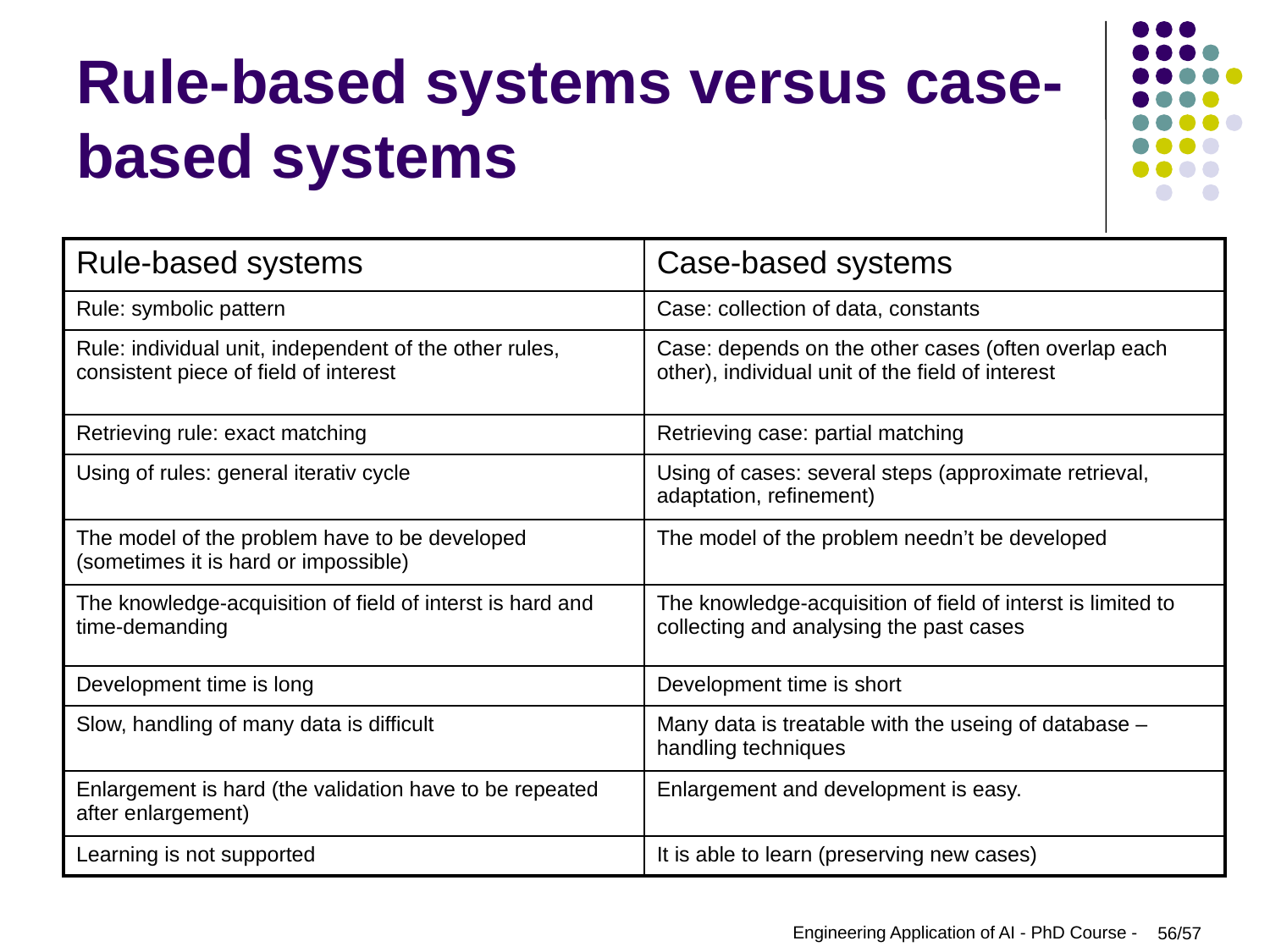

# Rule-based systems versus case-based systems
| Rule-based systems | Case-based systems |
| --- | --- |
| Rule: symbolic pattern | Case: collection of data, constants |
| Rule: individual unit, independent of the other rules, consistent piece of field of interest | Case: depends on the other cases (often overlap each other), individual unit of the field of interest |
| Retrieving rule: exact matching | Retrieving case: partial matching |
| Using of rules: general iterativ cycle | Using of cases: several steps (approximate retrieval, adaptation, refinement) |
| The model of the problem have to be developed (sometimes it is hard or impossible) | The model of the problem needn’t be developed |
| The knowledge-acquisition of field of interst is hard and time-demanding | The knowledge-acquisition of field of interst is limited to collecting and analysing the past cases |
| Development time is long | Development time is short |
| Slow, handling of many data is difficult | Many data is treatable with the useing of database –handling techniques |
| Enlargement is hard (the validation have to be repeated after enlargement) | Enlargement and development is easy. |
| Learning is not supported | It is able to learn (preserving new cases) |
Engineering Application of AI - PhD Course -
56/57